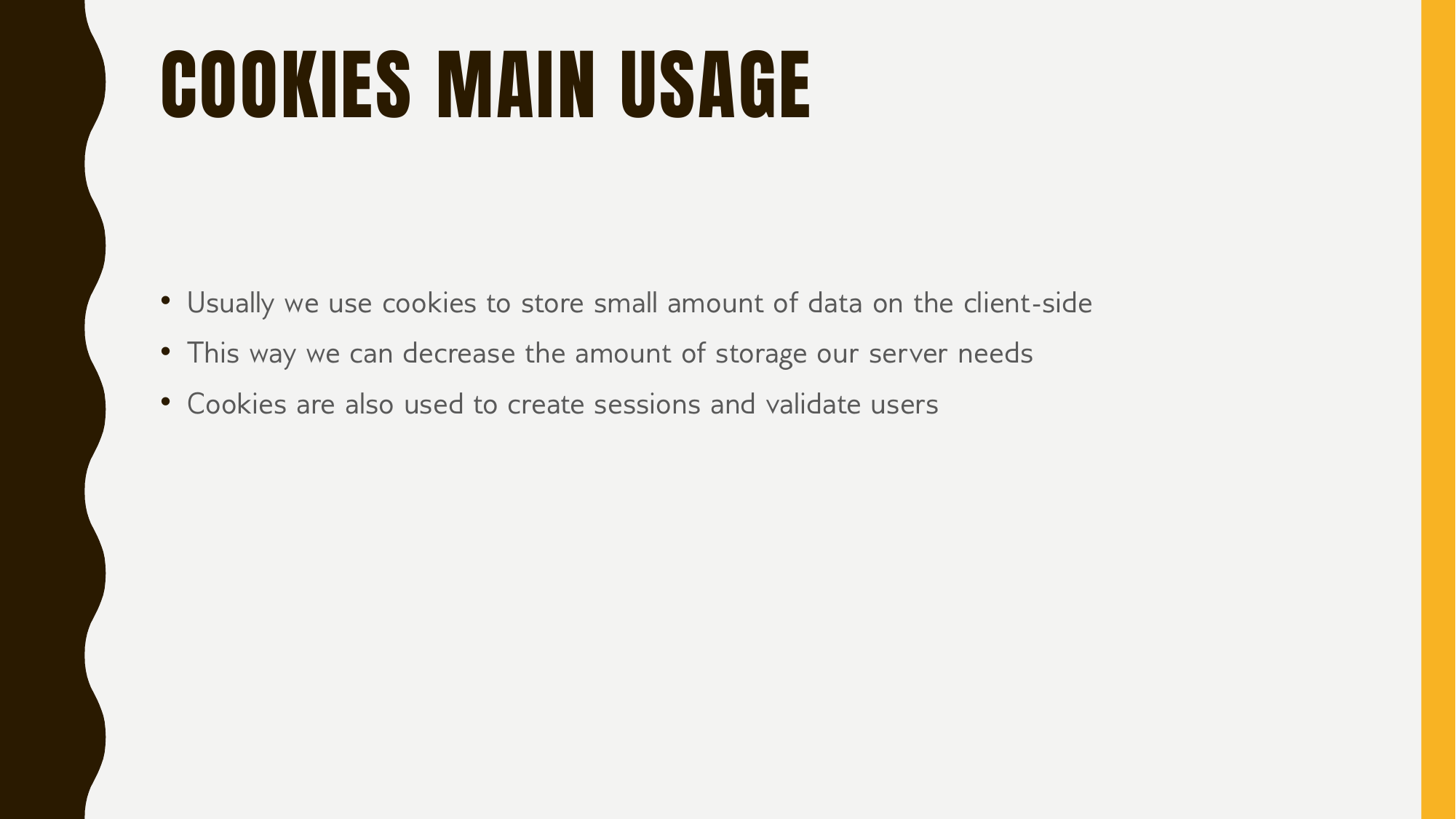

# Cookies main usage
Usually we use cookies to store small amount of data on the client-side
This way we can decrease the amount of storage our server needs
Cookies are also used to create sessions and validate users